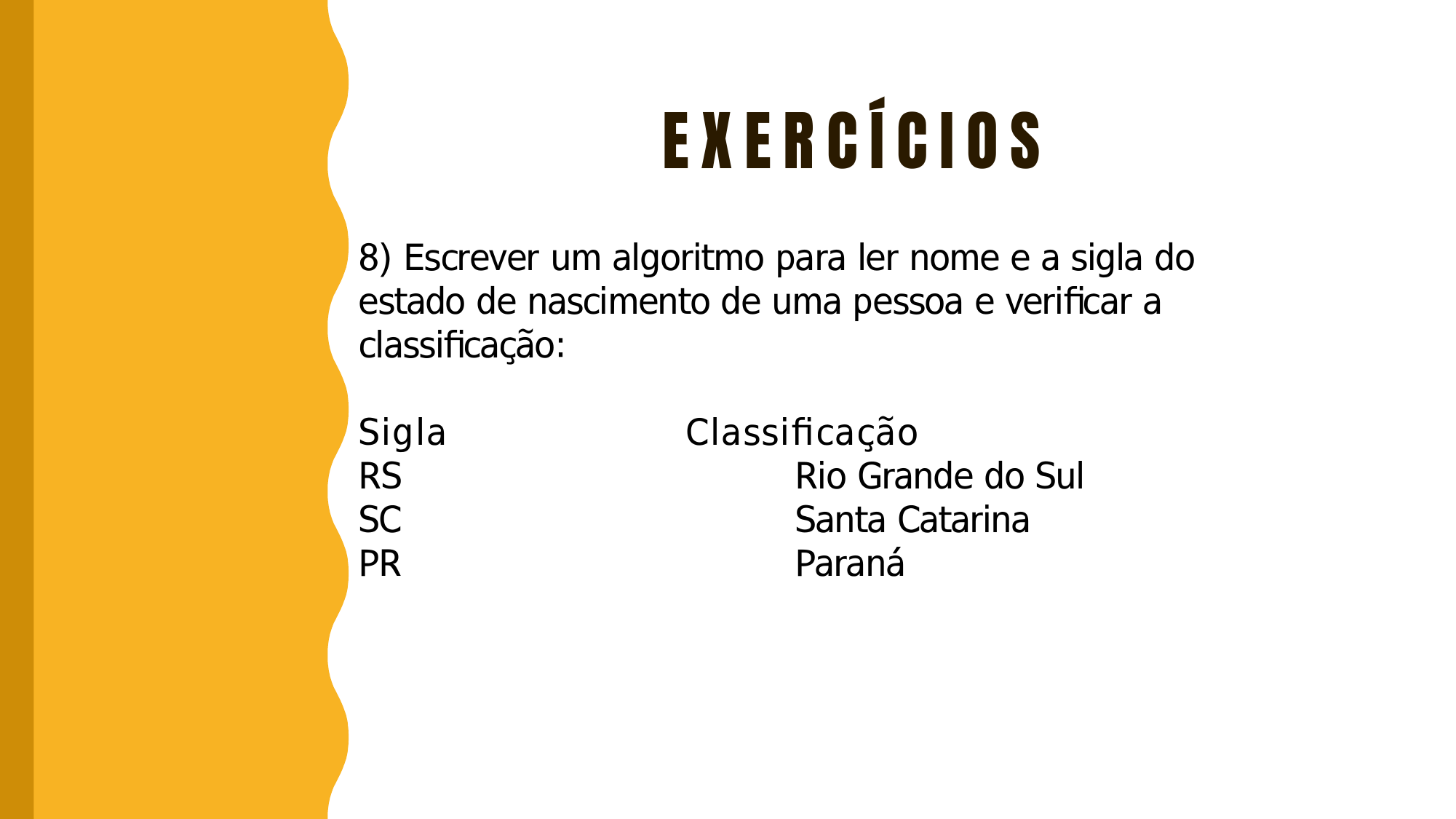

Exercícios
8) Escrever um algoritmo para ler nome e a sigla do estado de nascimento de uma pessoa e verificar a classificação:

Sigla			Classificação
RS				Rio Grande do Sul
SC				Santa Catarina
PR				Paraná